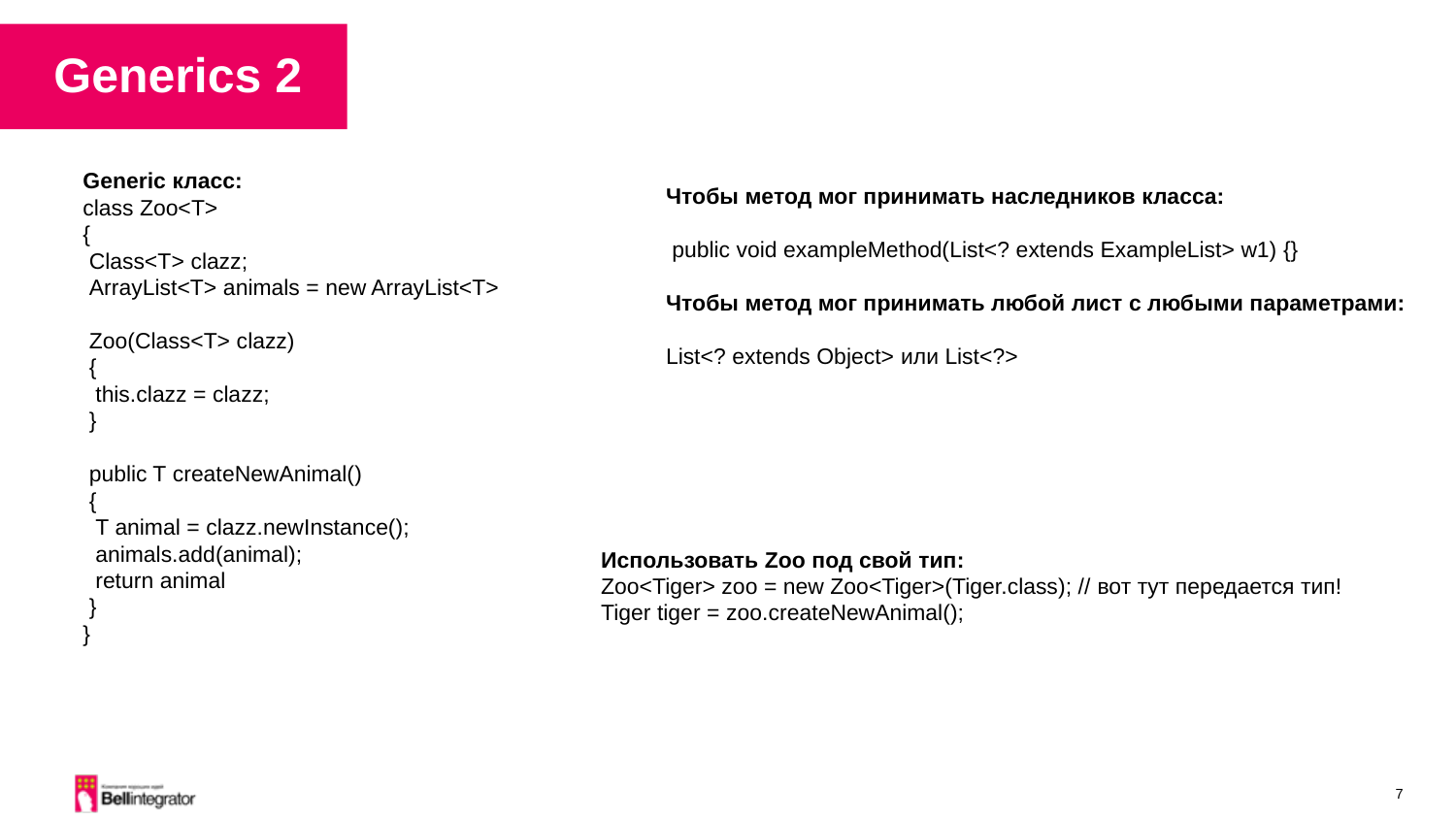

Generics 2

Generic класс:
class Zoo<T>
{
 Class<T> clazz;
 ArrayList<T> animals = new ArrayList<T>

 Zoo(Class<T> clazz)
 {
  this.clazz = clazz;
 }

 public T createNewAnimal()
 {
  T animal = clazz.newInstance();
  animals.add(animal);
  return animal
 }
}
Чтобы метод мог принимать наследников класса:

 public void exampleMethod(List<? extends ExampleList> w1) {}

Чтобы метод мог принимать любой лист с любыми параметрами:

List<? extends Object> или List<?>

Использовать Zoo под свой тип:
Zoo<Tiger> zoo = new Zoo<Tiger>(Tiger.class); // вот тут передается тип!
Tiger tiger = zoo.createNewAnimal();
7